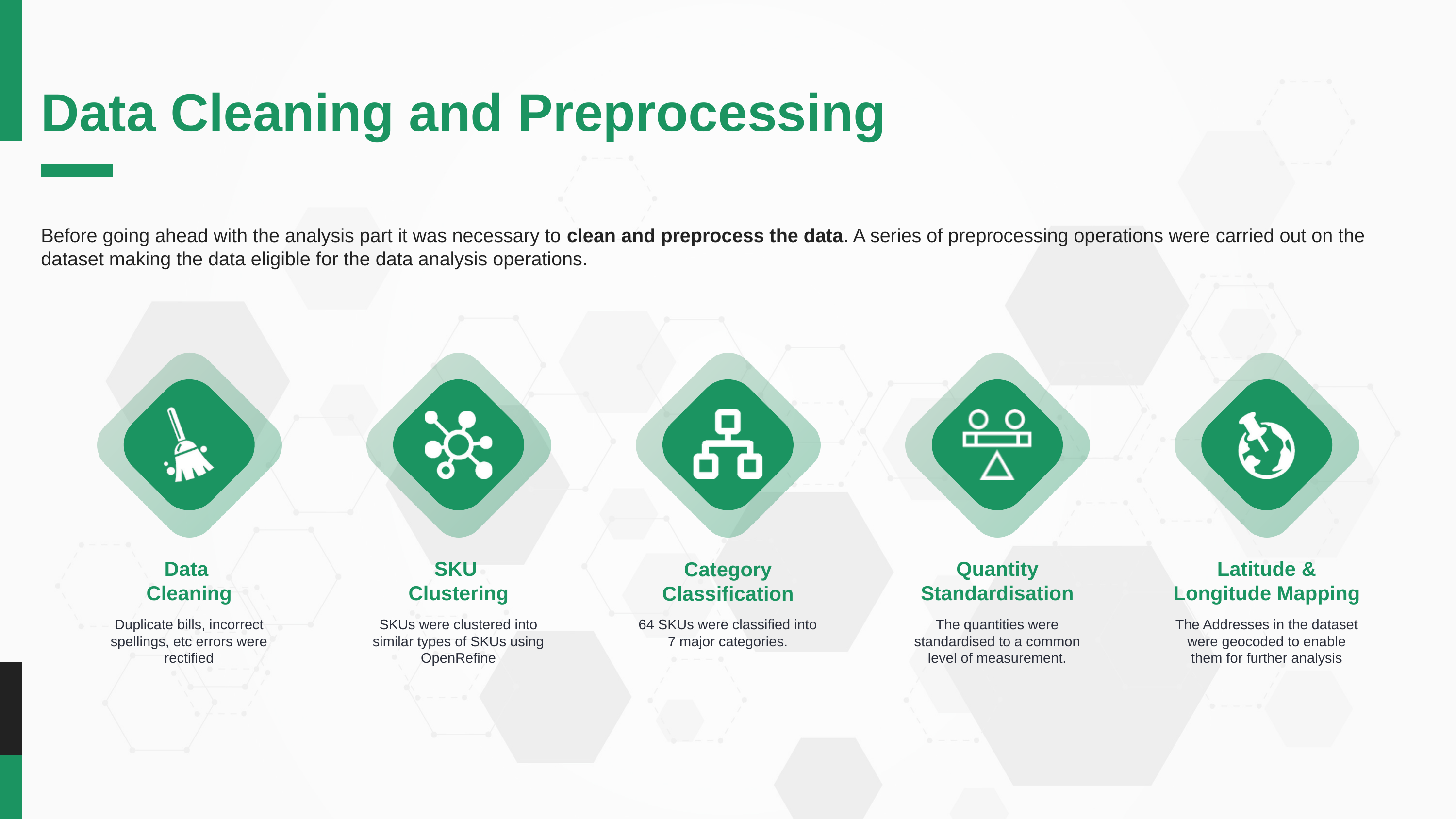

Data Cleaning and Preprocessing

Before going ahead with the analysis part it was necessary to clean and preprocess the data. A series of preprocessing operations were carried out on the dataset making the data eligible for the data analysis operations.

Data
Cleaning
SKU
Clustering
Quantity Standardisation
Latitude & Longitude Mapping
Category Classification
Duplicate bills, incorrect spellings, etc errors were rectified
SKUs were clustered into similar types of SKUs using OpenRefine
64 SKUs were classified into 7 major categories.
The quantities were standardised to a common level of measurement.
The Addresses in the dataset were geocoded to enable them for further analysis